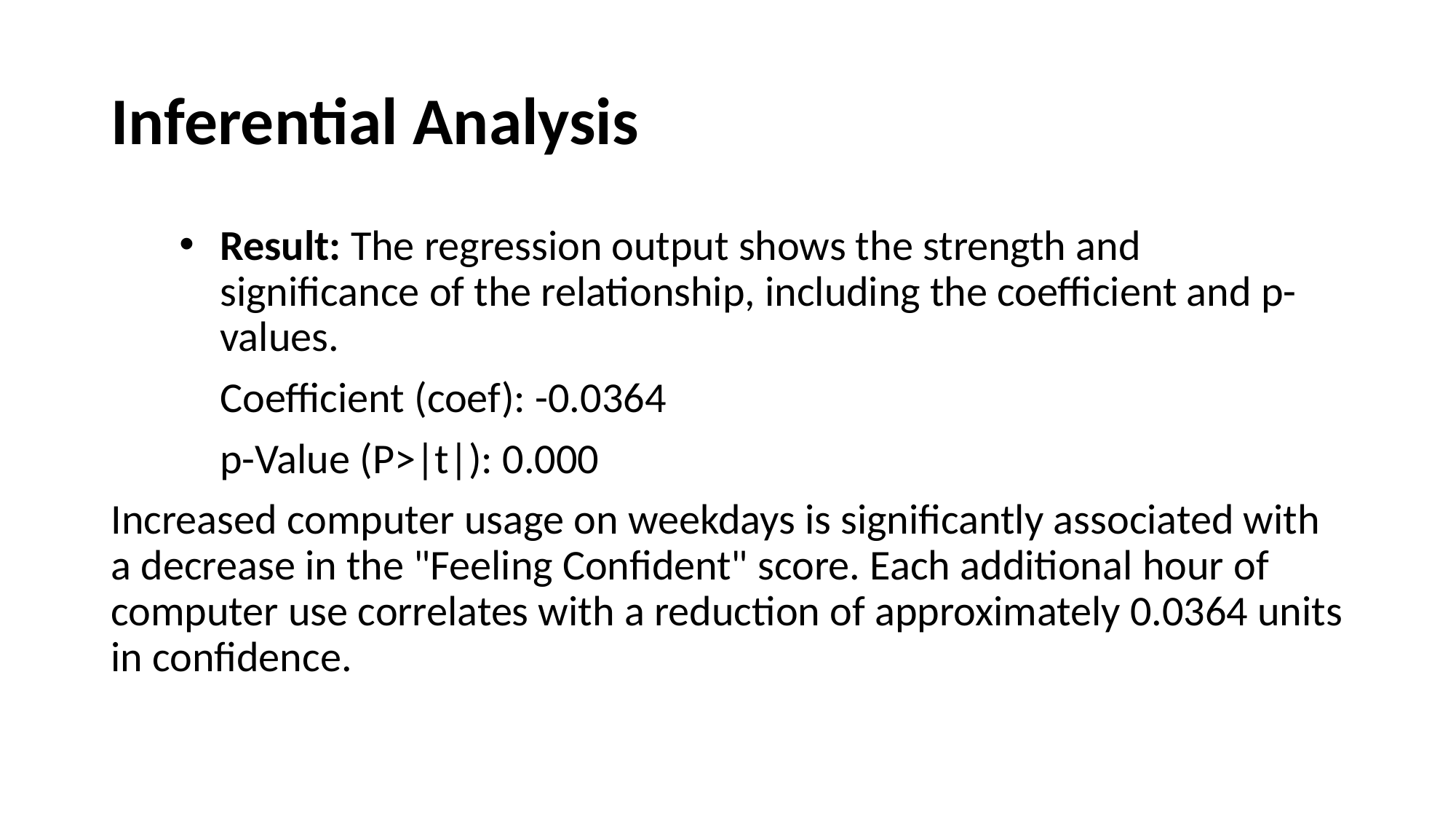

# Inferential Analysis
Result: The regression output shows the strength and significance of the relationship, including the coefficient and p-values.
Coefficient (coef): -0.0364
p-Value (P>|t|): 0.000
Increased computer usage on weekdays is significantly associated with a decrease in the "Feeling Confident" score. Each additional hour of computer use correlates with a reduction of approximately 0.0364 units in confidence.